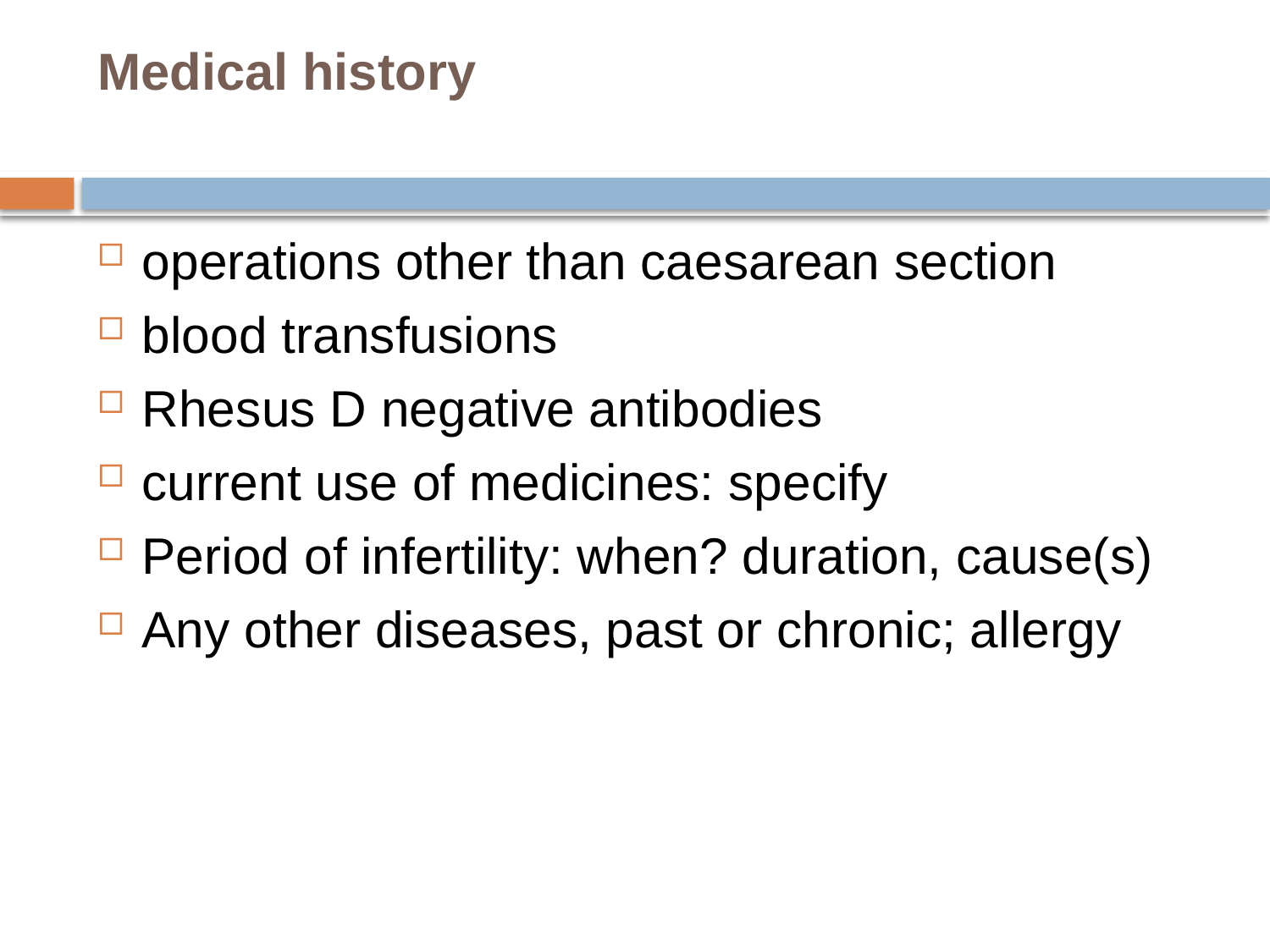

# Medical history
operations other than caesarean section
blood transfusions
Rhesus D negative antibodies
current use of medicines: specify
Period of infertility: when? duration, cause(s)
Any other diseases, past or chronic; allergy